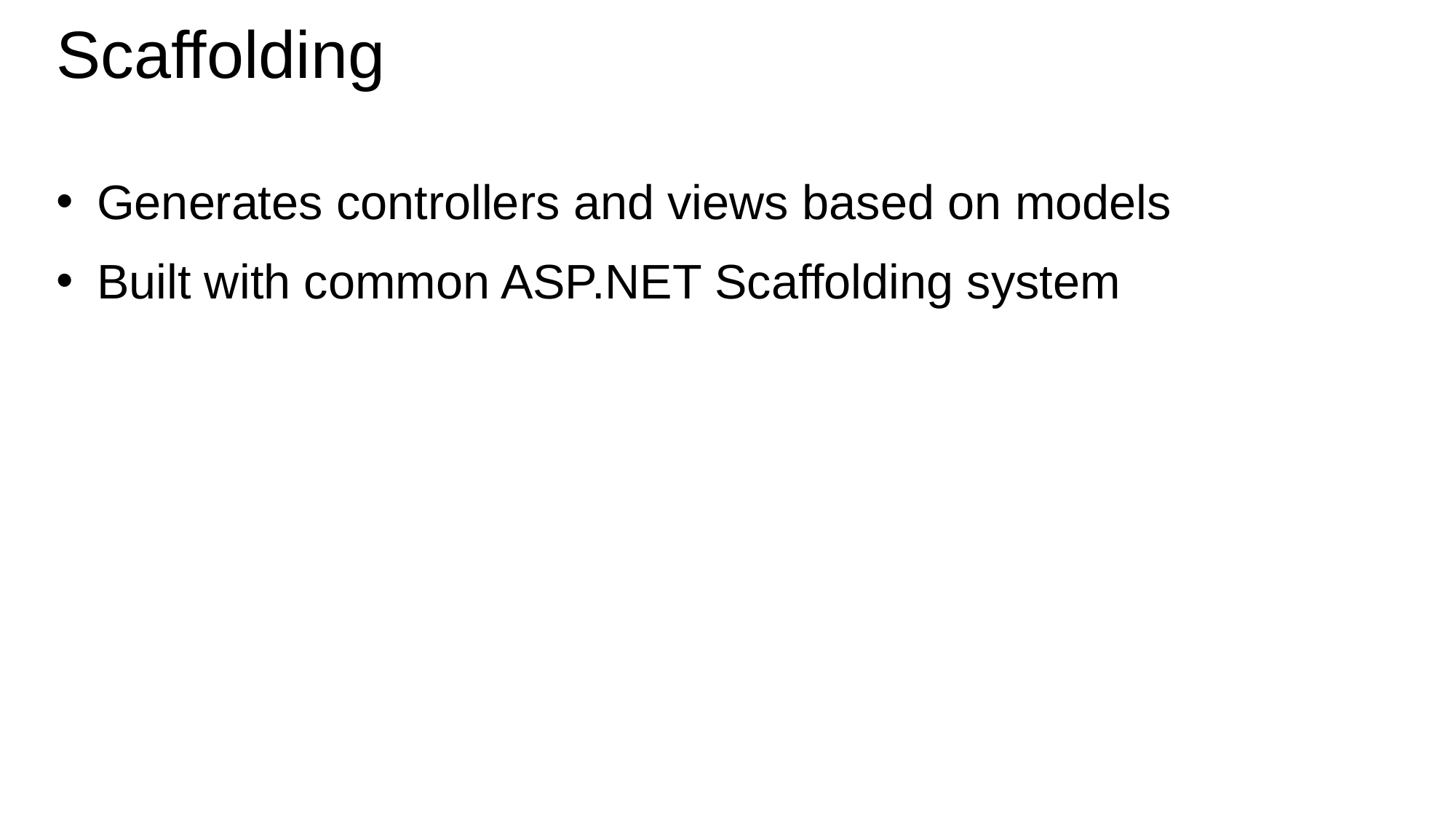

# Scaffolding
Generates controllers and views based on models
Built with common ASP.NET Scaffolding system